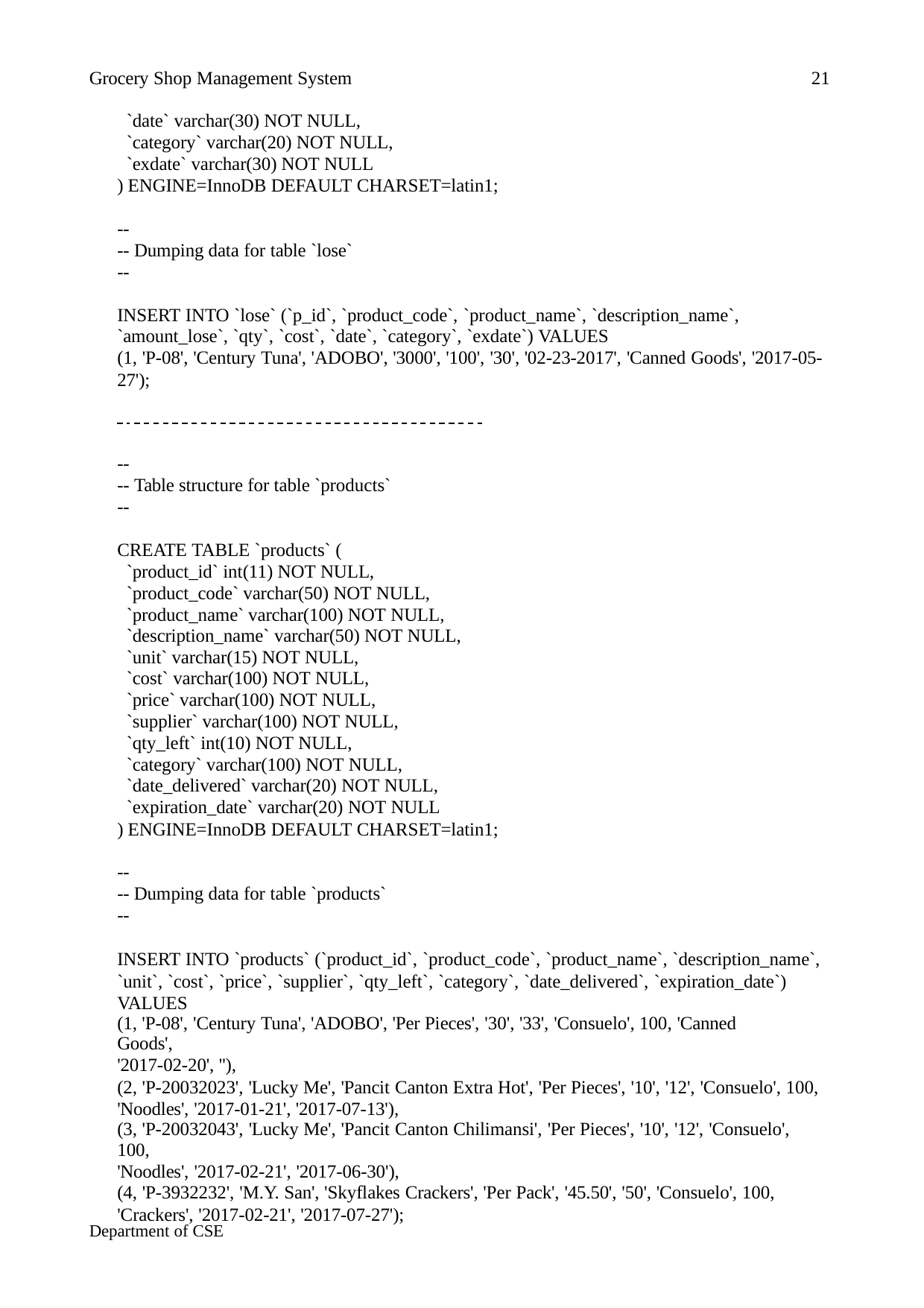

Grocery Shop Management System
21
`date` varchar(30) NOT NULL,
`category` varchar(20) NOT NULL,
`exdate` varchar(30) NOT NULL
) ENGINE=InnoDB DEFAULT CHARSET=latin1;

--
-- Dumping data for table `lose`
--

INSERT INTO `lose` (`p_id`, `product_code`, `product_name`, `description_name`,
`amount_lose`, `qty`, `cost`, `date`, `category`, `exdate`) VALUES
(1, 'P-08', 'Century Tuna', 'ADOBO', '3000', '100', '30', '02-23-2017', 'Canned Goods', '2017-05-
27');

--
-- Table structure for table `products`
--

CREATE TABLE `products` (
`product_id` int(11) NOT NULL,
`product_code` varchar(50) NOT NULL,
`product_name` varchar(100) NOT NULL,
`description_name` varchar(50) NOT NULL,
`unit` varchar(15) NOT NULL,
`cost` varchar(100) NOT NULL,
`price` varchar(100) NOT NULL,
`supplier` varchar(100) NOT NULL,
`qty_left` int(10) NOT NULL,
`category` varchar(100) NOT NULL,
`date_delivered` varchar(20) NOT NULL,
`expiration_date` varchar(20) NOT NULL
) ENGINE=InnoDB DEFAULT CHARSET=latin1;

--
-- Dumping data for table `products`
--

INSERT INTO `products` (`product_id`, `product_code`, `product_name`, `description_name`,
`unit`, `cost`, `price`, `supplier`, `qty_left`, `category`, `date_delivered`, `expiration_date`)  VALUES
(1, 'P-08', 'Century Tuna', 'ADOBO', 'Per Pieces', '30', '33', 'Consuelo', 100, 'Canned Goods',
'2017-02-20', ''),
(2, 'P-20032023', 'Lucky Me', 'Pancit Canton Extra Hot', 'Per Pieces', '10', '12', 'Consuelo', 100,  'Noodles', '2017-01-21', '2017-07-13'),
(3, 'P-20032043', 'Lucky Me', 'Pancit Canton Chilimansi', 'Per Pieces', '10', '12', 'Consuelo', 100,
'Noodles', '2017-02-21', '2017-06-30'),
(4, 'P-3932232', 'M.Y. San', 'Skyflakes Crackers', 'Per Pack', '45.50', '50', 'Consuelo', 100,
'Crackers', '2017-02-21', '2017-07-27');
Department of CSE